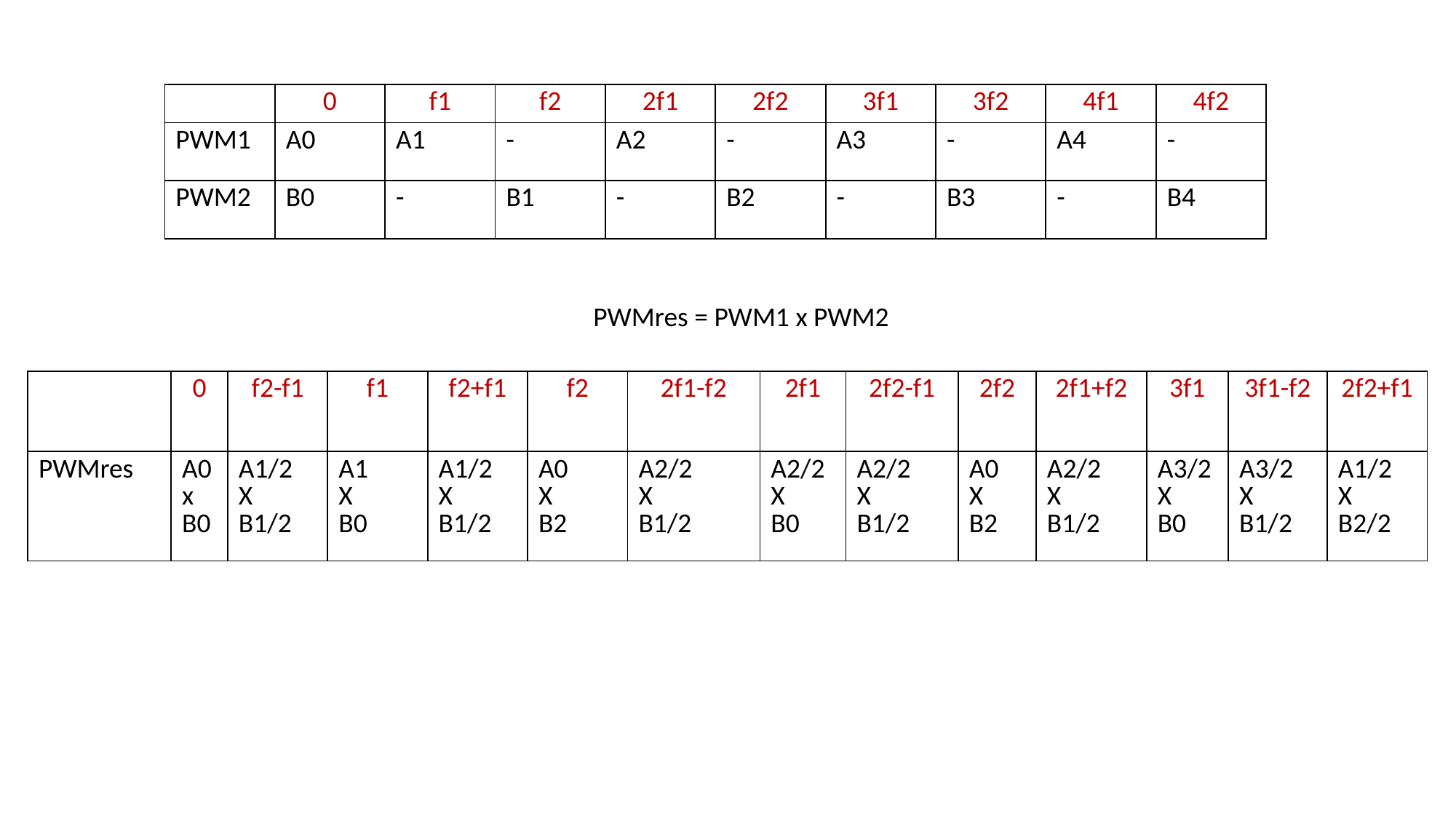

|  | 0 | f1 | f2 | 2f1 | 2f2 | 3f1 | 3f2 | 4f1 | 4f2 |
| --- | --- | --- | --- | --- | --- | --- | --- | --- | --- |
| PWM1 | A0 | A1 | - | A2 | - | A3 | - | A4 | - |
| PWM2 | B0 | - | B1 | - | B2 | - | B3 | - | B4 |
PWMres = PWM1 x PWM2

|  | 0 | f2-f1 | f1 | f2+f1 | f2 | 2f1-f2 | 2f1 | 2f2-f1 | 2f2 | 2f1+f2 | 3f1 | 3f1-f2 | 2f2+f1 |
| --- | --- | --- | --- | --- | --- | --- | --- | --- | --- | --- | --- | --- | --- |
| PWMres | A0x B0 | A1/2 X B1/2 | A1 X B0 | A1/2 X B1/2 | A0 X B2 | A2/2 X B1/2 | A2/2 X B0 | A2/2 X B1/2 | A0 X B2 | A2/2 X B1/2 | A3/2 X B0 | A3/2 X B1/2 | A1/2 X B2/2 |